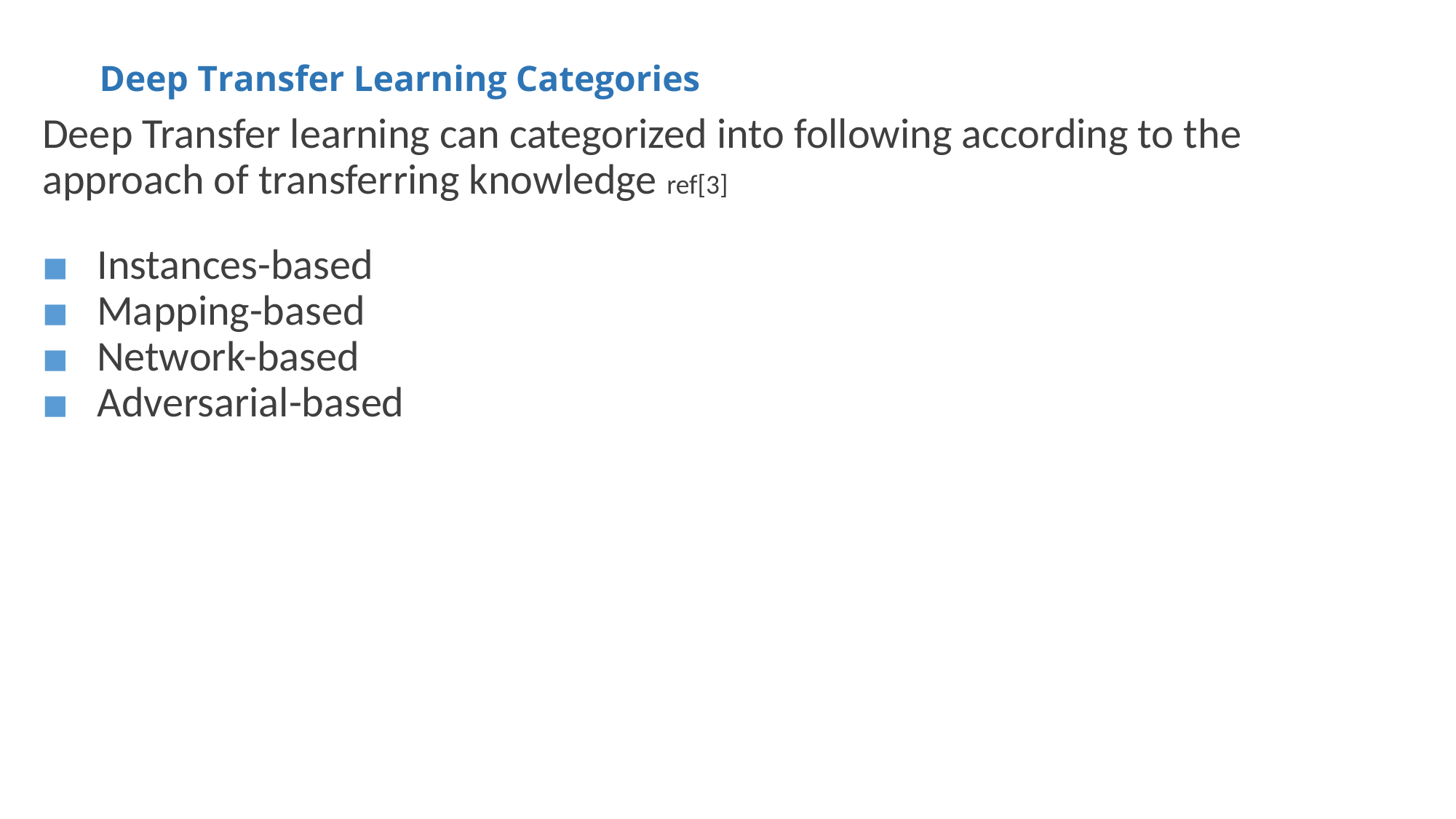

# Deep Transfer Learning Categories
Deep Transfer learning can categorized into following according to the approach of transferring knowledge ref[3]

Instances-based
Mapping-based
Network-based
Adversarial-based